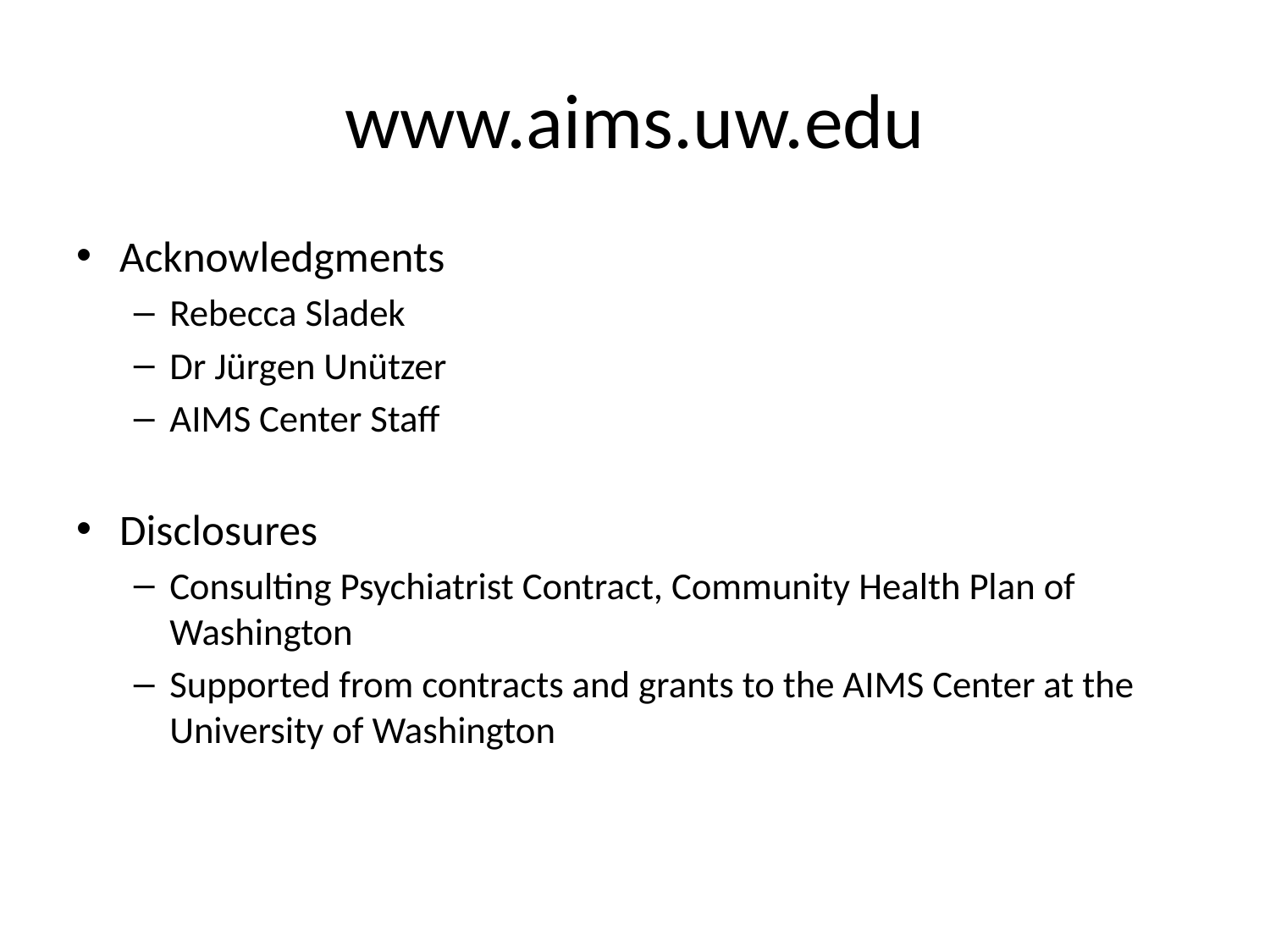

# www.aims.uw.edu
Acknowledgments
Rebecca Sladek
Dr Jürgen Unützer
AIMS Center Staff

Disclosures
Consulting Psychiatrist Contract, Community Health Plan of Washington
Supported from contracts and grants to the AIMS Center at the University of Washington